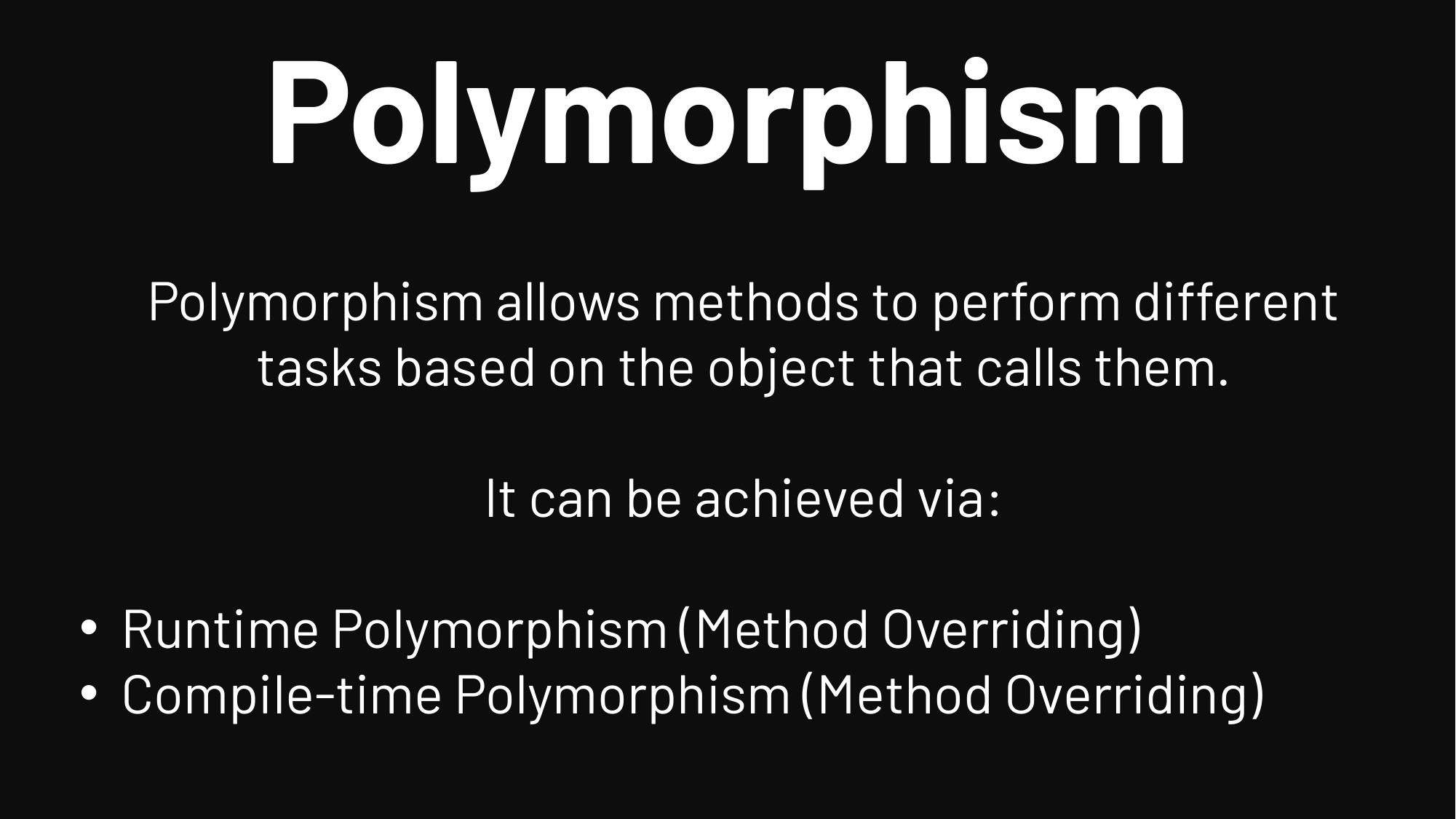

Polymorphism
Polymorphism allows methods to perform different tasks based on the object that calls them.

It can be achieved via:

Runtime Polymorphism (Method Overriding)
Compile-time Polymorphism (Method Overriding)